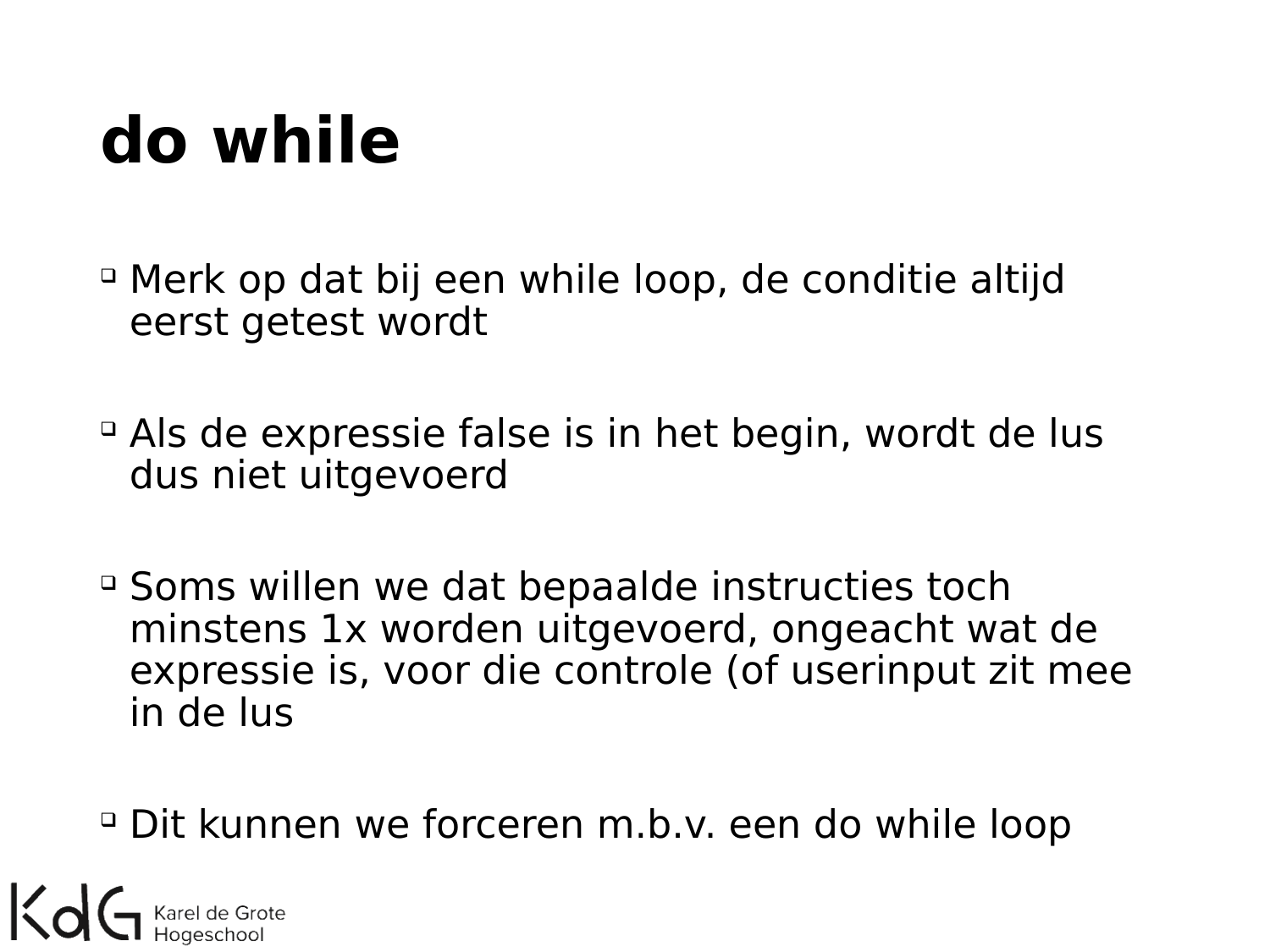

# do while
Merk op dat bij een while loop, de conditie altijd eerst getest wordt

Als de expressie false is in het begin, wordt de lus dus niet uitgevoerd

Soms willen we dat bepaalde instructies toch minstens 1x worden uitgevoerd, ongeacht wat de expressie is, voor die controle (of userinput zit mee in de lus

Dit kunnen we forceren m.b.v. een do while loop